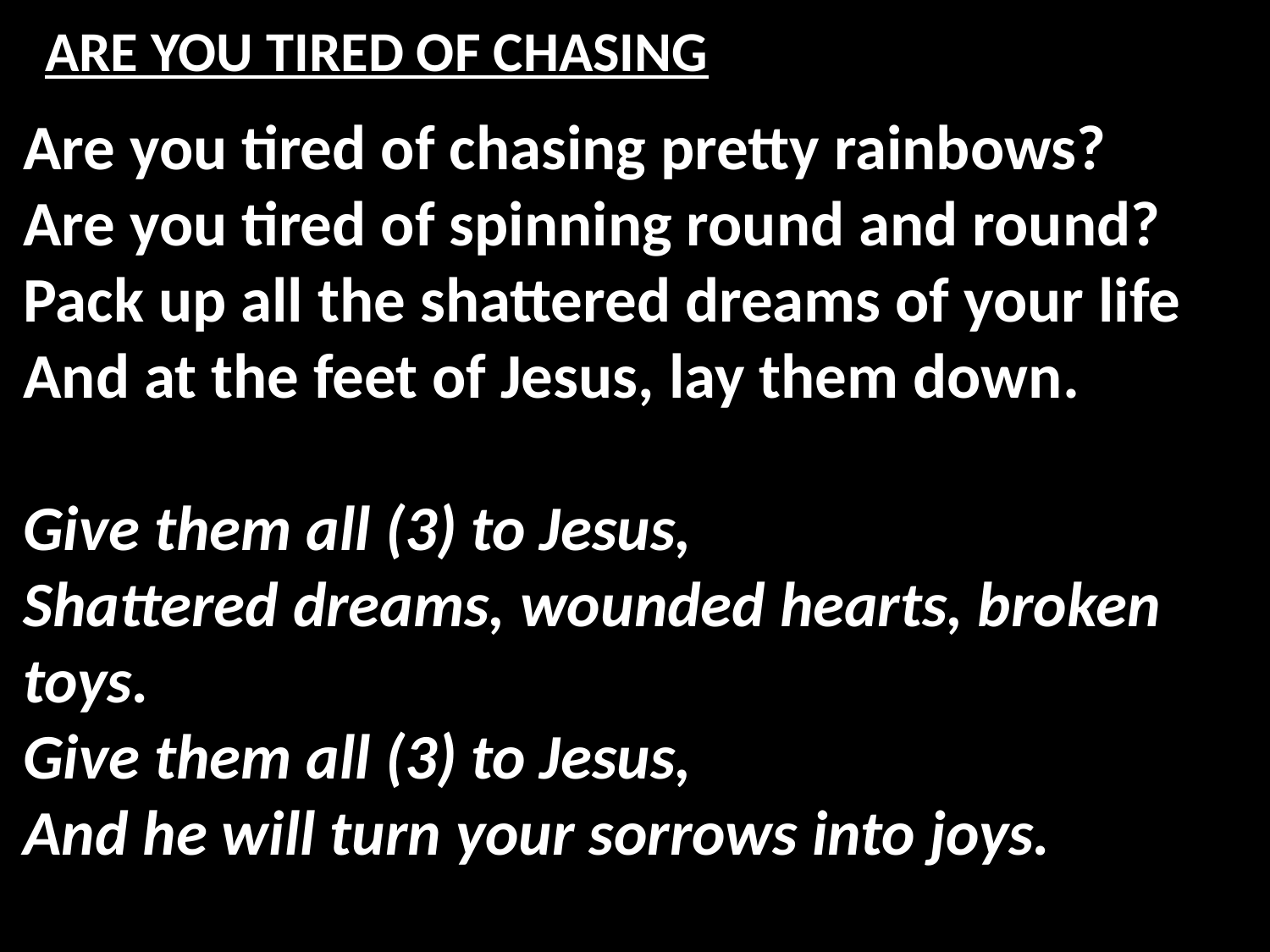

# ARE YOU TIRED OF CHASING
Are you tired of chasing pretty rainbows?
Are you tired of spinning round and round?
Pack up all the shattered dreams of your life
And at the feet of Jesus, lay them down.

Give them all (3) to Jesus,
Shattered dreams, wounded hearts, broken toys.
Give them all (3) to Jesus,
And he will turn your sorrows into joys.